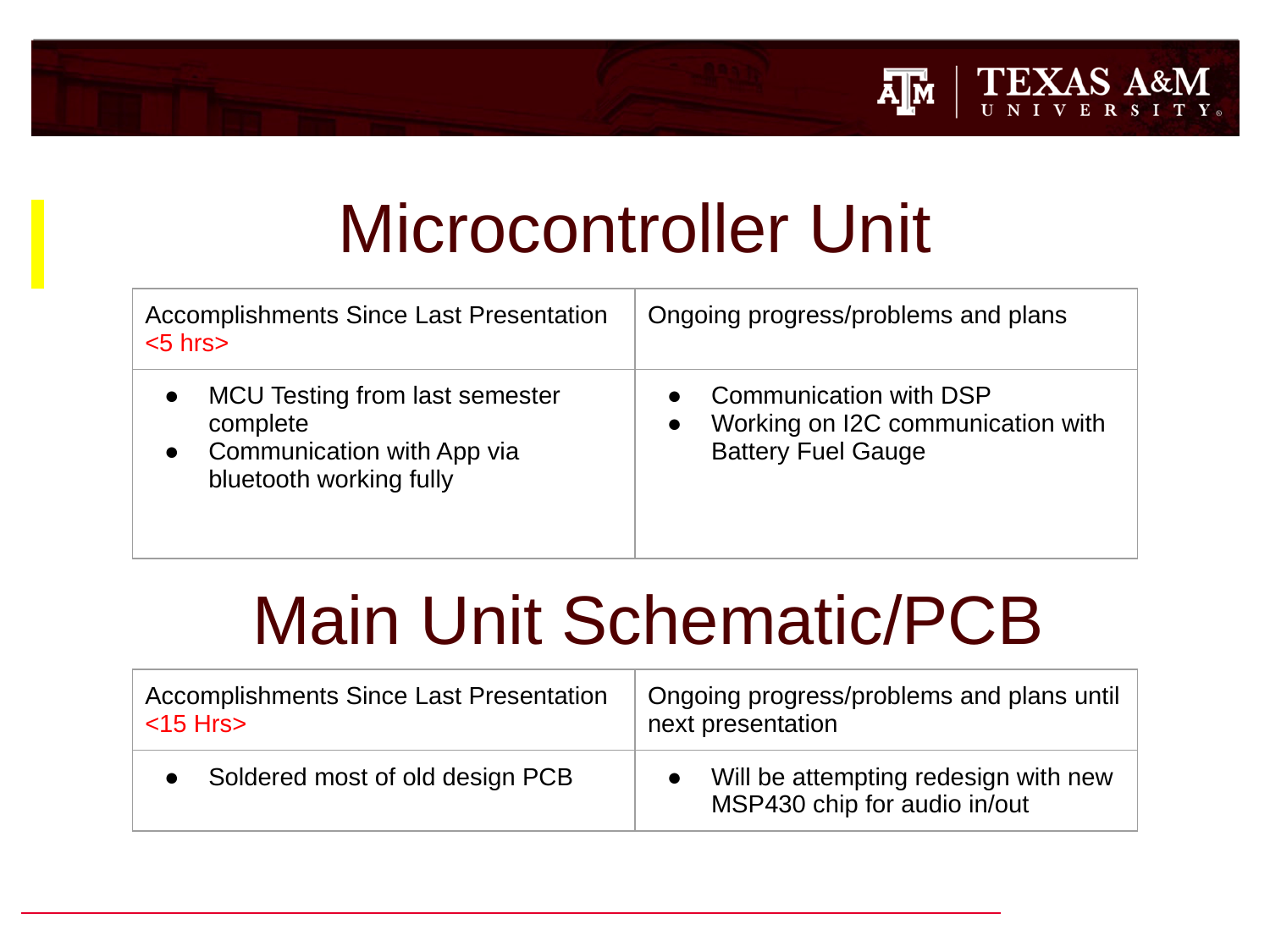

# Microcontroller Unit
| Accomplishments Since Last Presentation <5 hrs> | Ongoing progress/problems and plans |
| --- | --- |
| MCU Testing from last semester complete Communication with App via bluetooth working fully | Communication with DSP Working on I2C communication with Battery Fuel Gauge |
Main Unit Schematic/PCB
| Accomplishments Since Last Presentation <15 Hrs> | Ongoing progress/problems and plans until next presentation |
| --- | --- |
| Soldered most of old design PCB | Will be attempting redesign with new MSP430 chip for audio in/out |